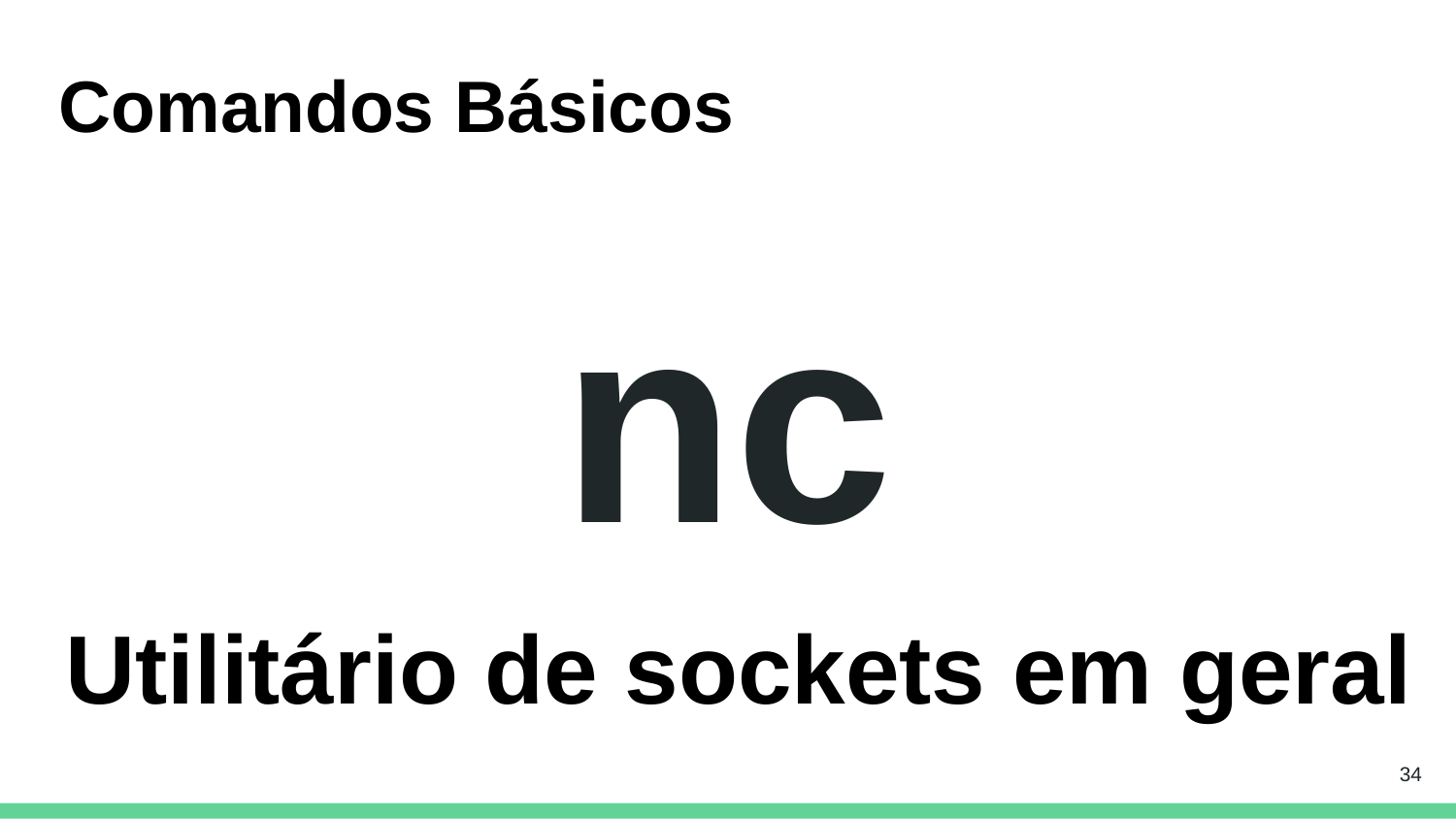

Comandos Básicos
# nc
Utilitário de sockets em geral
34